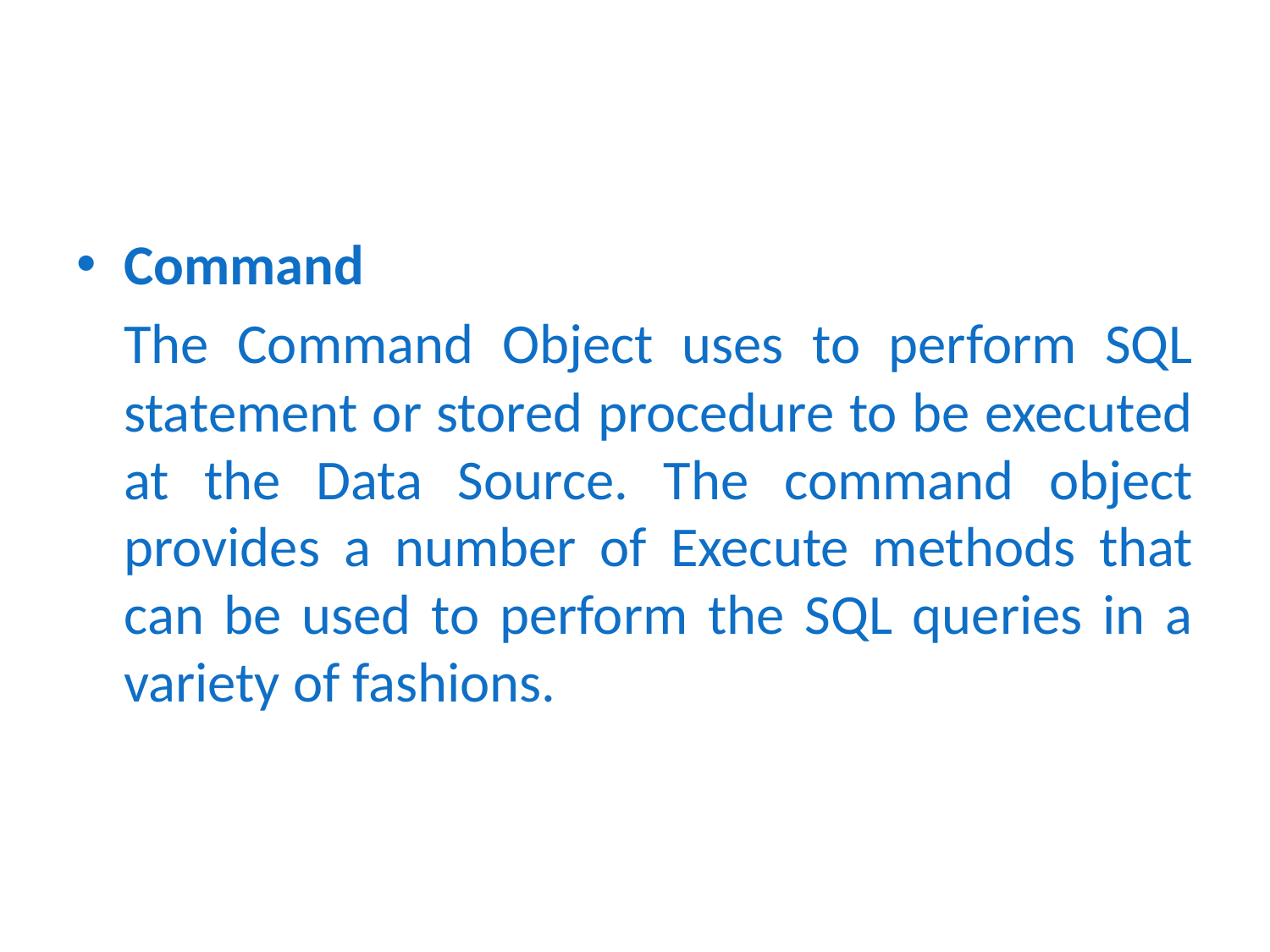

#
Command
	The Command Object uses to perform SQL statement or stored procedure to be executed at the Data Source. The command object provides a number of Execute methods that can be used to perform the SQL queries in a variety of fashions.